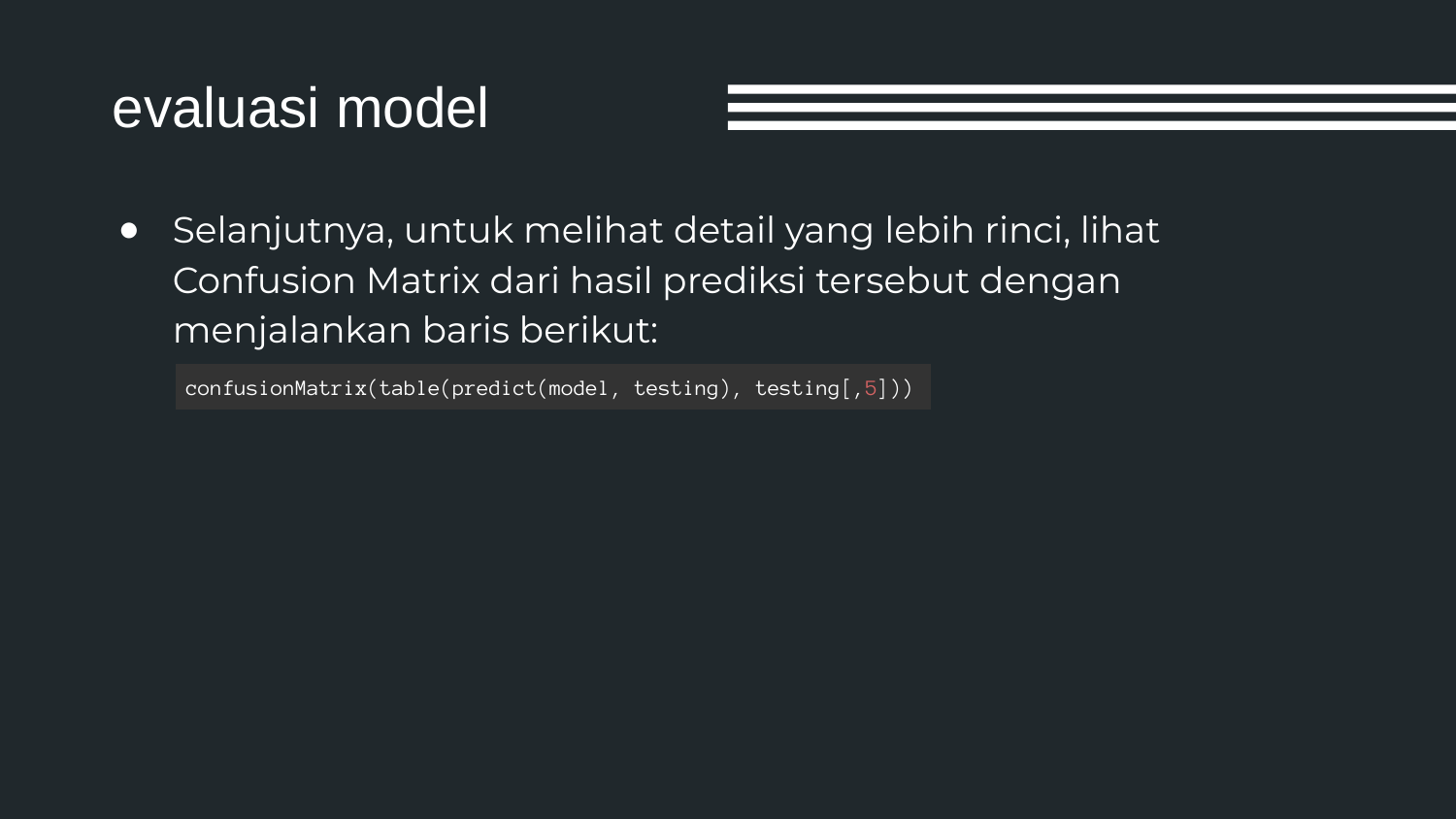

# evaluasi model
Selanjutnya, untuk melihat detail yang lebih rinci, lihat Confusion Matrix dari hasil prediksi tersebut dengan menjalankan baris berikut:
| confusionMatrix(table(predict(model, testing), testing[,5])) |
| --- |